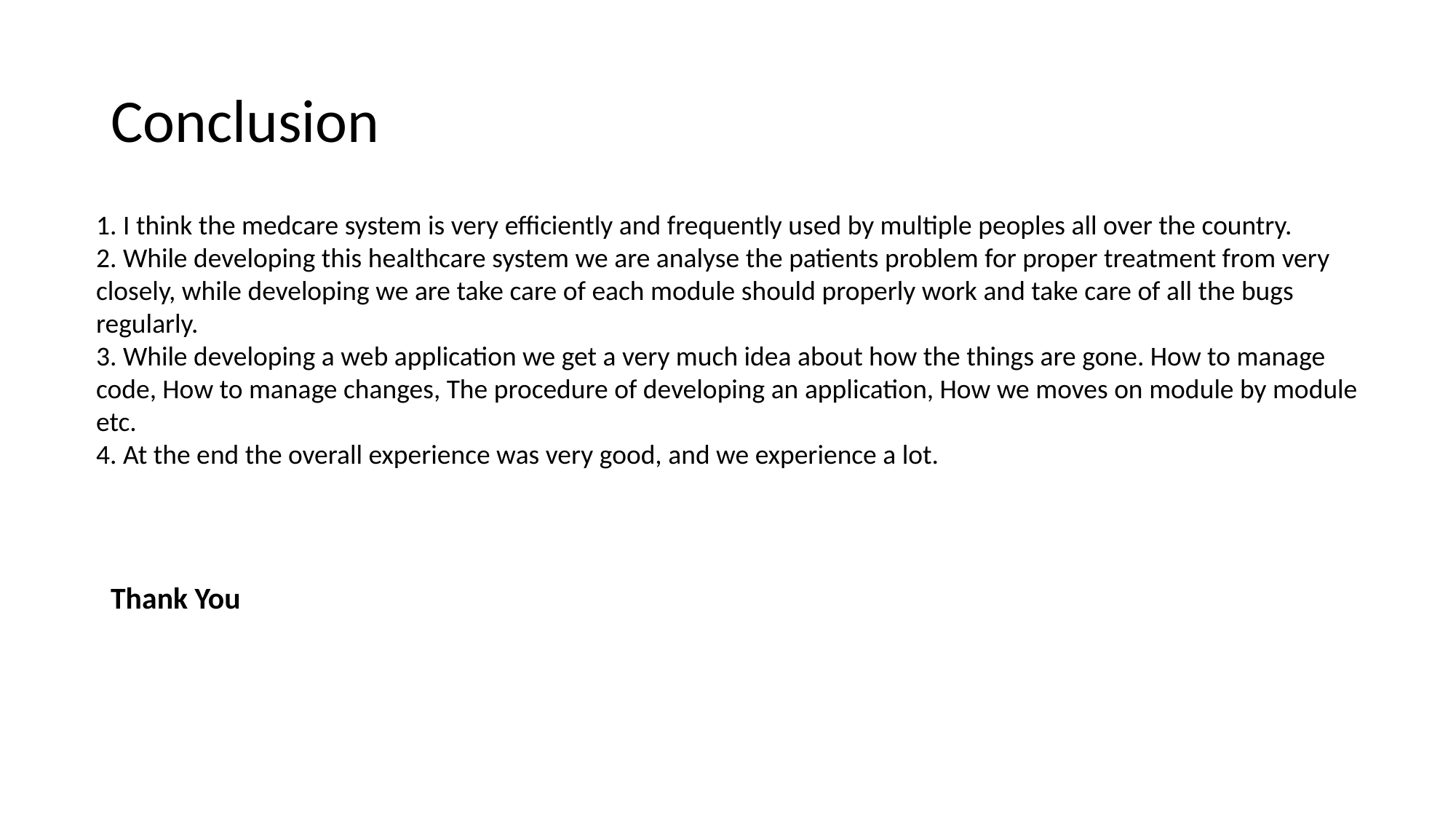

# Conclusion
1. I think the medcare system is very efficiently and frequently used by multiple peoples all over the country.
2. While developing this healthcare system we are analyse the patients problem for proper treatment from very closely, while developing we are take care of each module should properly work and take care of all the bugs regularly.
3. While developing a web application we get a very much idea about how the things are gone. How to manage code, How to manage changes, The procedure of developing an application, How we moves on module by module etc.
4. At the end the overall experience was very good, and we experience a lot.
Thank You